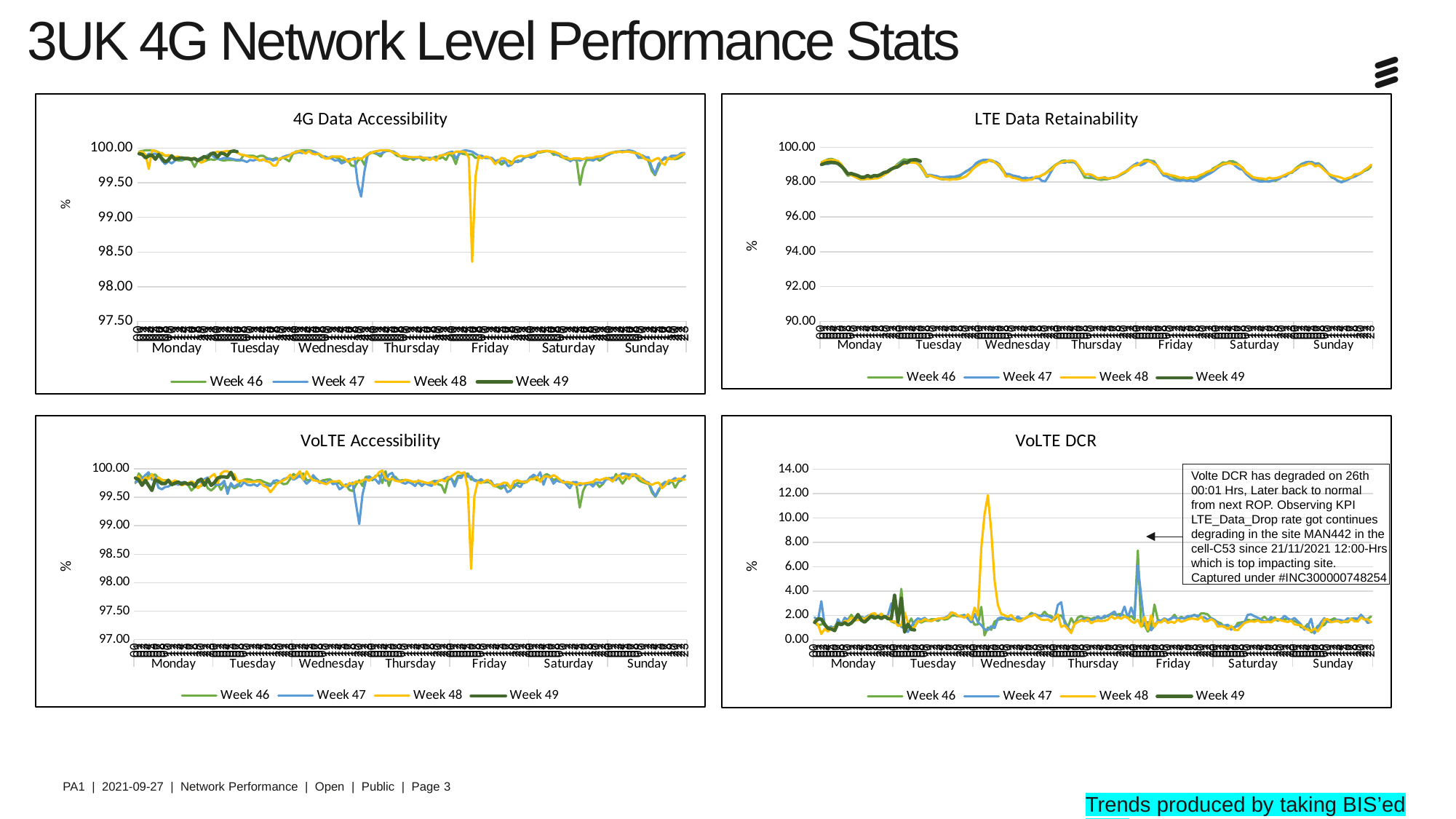

# 3UK 4G Network Level Performance Stats

### Chart: 4G Data Accessibility

| Category | Week 46 | Week 47 | Week 48 | Week 49 |
|---|---|---|---|---|
| 00 | 99.95 | 99.92 | 99.94 | 99.92 |
| 01 | 99.96 | 99.92 | 99.95 | 99.91 |
| 02 | 99.97 | 99.87 | 99.9 | 99.86 |
| 03 | 99.97 | 99.92 | 99.7 | 99.89 |
| 04 | 99.97 | 99.92 | 99.97 | 99.9 |
| 05 | 99.96 | 99.92 | 99.96 | 99.84 |
| 06 | 99.94 | 99.9 | 99.93 | 99.91 |
| 07 | 99.91 | 99.82 | 99.93 | 99.85 |
| 08 | 99.89 | 99.77 | 99.89 | 99.8 |
| 09 | 99.89 | 99.81 | 99.9 | 99.83 |
| 10 | 99.89 | 99.78 | 99.89 | 99.89 |
| 11 | 99.86 | 99.82 | 99.87 | 99.84 |
| 12 | 99.82 | 99.85 | 99.88 | 99.85 |
| 13 | 99.82 | 99.83 | 99.85 | 99.86 |
| 14 | 99.84 | 99.86 | 99.86 | 99.85 |
| 15 | 99.84 | 99.86 | 99.86 | 99.85 |
| 16 | 99.82 | 99.85 | 99.85 | 99.84 |
| 17 | 99.73 | 99.85 | 99.86 | 99.85 |
| 18 | 99.82 | 99.84 | 99.83 | 99.82 |
| 19 | 99.83 | 99.86 | 99.79 | 99.85 |
| 20 | 99.81 | 99.86 | 99.81 | 99.88 |
| 21 | 99.83 | 99.9 | 99.88 | 99.86 |
| 22 | 99.84 | 99.92 | 99.91 | 99.92 |
| 23 | 99.83 | 99.87 | 99.93 | 99.93 |
| 00 | 99.85 | 99.85 | 99.95 | 99.87 |
| 01 | 99.83 | 99.84 | 99.94 | 99.93 |
| 02 | 99.82 | 99.86 | 99.95 | 99.92 |
| 03 | 99.83 | 99.85 | 99.96 | 99.89 |
| 04 | 99.83 | 99.85 | 99.95 | 99.95 |
| 05 | 99.83 | 99.84 | 99.96 | 99.96 |
| 06 | 99.82 | 99.83 | 99.94 | 99.95 |
| 07 | 99.82 | 99.83 | 99.91 | None |
| 08 | 99.9 | 99.82 | 99.9 | None |
| 09 | 99.89 | 99.8 | 99.89 | None |
| 10 | 99.89 | 99.83 | 99.87 | None |
| 11 | 99.89 | 99.82 | 99.87 | None |
| 12 | 99.87 | 99.84 | 99.85 | None |
| 13 | 99.89 | 99.82 | 99.82 | None |
| 14 | 99.89 | 99.83 | 99.84 | None |
| 15 | 99.86 | 99.84 | 99.81 | None |
| 16 | 99.84 | 99.85 | 99.8 | None |
| 17 | 99.84 | 99.82 | 99.75 | None |
| 18 | 99.86 | 99.84 | 99.75 | None |
| 19 | 99.83 | 99.83 | 99.85 | None |
| 20 | 99.87 | 99.87 | 99.86 | None |
| 21 | 99.84 | 99.89 | 99.87 | None |
| 22 | 99.81 | 99.9 | 99.89 | None |
| 23 | 99.91 | 99.92 | 99.93 | None |
| 00 | 99.95 | 99.93 | 99.94 | None |
| 01 | 99.96 | 99.94 | 99.96 | None |
| 02 | 99.97 | 99.93 | 99.95 | None |
| 03 | 99.97 | 99.95 | 99.92 | None |
| 04 | 99.97 | 99.96 | 99.96 | None |
| 05 | 99.96 | 99.95 | 99.92 | None |
| 06 | 99.94 | 99.94 | 99.91 | None |
| 07 | 99.91 | 99.92 | 99.92 | None |
| 08 | 99.87 | 99.88 | 99.89 | None |
| 09 | 99.87 | 99.88 | 99.85 | None |
| 10 | 99.86 | 99.86 | 99.85 | None |
| 11 | 99.88 | 99.85 | 99.88 | None |
| 12 | 99.87 | 99.82 | 99.88 | None |
| 13 | 99.86 | 99.83 | 99.88 | None |
| 14 | 99.82 | 99.78 | 99.88 | None |
| 15 | 99.83 | 99.8 | 99.85 | None |
| 16 | 99.82 | 99.84 | 99.8 | None |
| 17 | 99.75 | 99.84 | 99.84 | None |
| 18 | 99.74 | 99.86 | 99.84 | None |
| 19 | 99.82 | 99.48 | 99.86 | None |
| 20 | 99.85 | 99.3 | 99.84 | None |
| 21 | 99.76 | 99.66 | 99.88 | None |
| 22 | 99.91 | 99.9 | 99.91 | None |
| 23 | 99.94 | 99.93 | 99.93 | None |
| 00 | 99.93 | 99.95 | 99.95 | None |
| 01 | 99.91 | 99.92 | 99.96 | None |
| 02 | 99.88 | 99.92 | 99.97 | None |
| 03 | 99.96 | 99.94 | 99.97 | None |
| 04 | 99.96 | 99.97 | 99.97 | None |
| 05 | 99.96 | 99.96 | 99.96 | None |
| 06 | 99.93 | 99.95 | 99.93 | None |
| 07 | 99.89 | 99.92 | 99.92 | None |
| 08 | 99.88 | 99.88 | 99.88 | None |
| 09 | 99.84 | 99.86 | 99.89 | None |
| 10 | 99.83 | 99.86 | 99.88 | None |
| 11 | 99.86 | 99.87 | 99.87 | None |
| 12 | 99.83 | 99.86 | 99.87 | None |
| 13 | 99.86 | 99.85 | 99.87 | None |
| 14 | 99.86 | 99.88 | 99.87 | None |
| 15 | 99.82 | 99.86 | 99.86 | None |
| 16 | 99.85 | 99.86 | 99.86 | None |
| 17 | 99.83 | 99.86 | 99.83 | None |
| 18 | 99.86 | 99.85 | 99.86 | None |
| 19 | 99.88 | 99.85 | 99.82 | None |
| 20 | 99.85 | 99.89 | 99.89 | None |
| 21 | 99.87 | 99.9 | 99.9 | None |
| 22 | 99.83 | 99.92 | 99.91 | None |
| 23 | 99.92 | 99.94 | 99.93 | None |
| 00 | 99.88 | 99.95 | 99.92 | None |
| 01 | 99.77 | 99.85 | 99.95 | None |
| 02 | 99.93 | 99.91 | 99.95 | None |
| 03 | 99.92 | 99.96 | 99.95 | None |
| 04 | 99.91 | 99.97 | 99.94 | None |
| 05 | 99.91 | 99.96 | 99.86 | None |
| 06 | 99.91 | 99.95 | 98.36 | None |
| 07 | 99.86 | 99.92 | 99.58 | None |
| 08 | 99.86 | 99.89 | 99.89 | None |
| 09 | 99.88 | 99.89 | 99.85 | None |
| 10 | 99.86 | 99.86 | 99.88 | None |
| 11 | 99.86 | 99.86 | 99.87 | None |
| 12 | 99.85 | 99.86 | 99.84 | None |
| 13 | 99.79 | 99.81 | 99.77 | None |
| 14 | 99.81 | 99.83 | 99.81 | None |
| 15 | 99.76 | 99.81 | 99.86 | None |
| 16 | 99.8 | 99.82 | 99.85 | None |
| 17 | 99.82 | 99.74 | 99.81 | None |
| 18 | 99.8 | 99.76 | 99.77 | None |
| 19 | 99.8 | 99.81 | 99.85 | None |
| 20 | 99.82 | 99.8 | 99.88 | None |
| 21 | 99.81 | 99.82 | 99.89 | None |
| 22 | 99.87 | 99.86 | 99.88 | None |
| 23 | 99.88 | 99.89 | 99.89 | None |
| 00 | 99.88 | 99.86 | 99.91 | None |
| 01 | 99.88 | 99.88 | 99.92 | None |
| 02 | 99.94 | 99.95 | 99.94 | None |
| 03 | 99.94 | 99.95 | 99.95 | None |
| 04 | 99.95 | 99.96 | 99.96 | None |
| 05 | 99.96 | 99.96 | 99.96 | None |
| 06 | 99.95 | 99.95 | 99.95 | None |
| 07 | 99.9 | 99.94 | 99.95 | None |
| 08 | 99.93 | 99.9 | 99.93 | None |
| 09 | 99.88 | 99.9 | 99.91 | None |
| 10 | 99.86 | 99.88 | 99.86 | None |
| 11 | 99.84 | 99.87 | 99.86 | None |
| 12 | 99.82 | 99.81 | 99.84 | None |
| 13 | 99.84 | 99.84 | 99.85 | None |
| 14 | 99.82 | 99.84 | 99.85 | None |
| 15 | 99.47 | 99.82 | 99.85 | None |
| 16 | 99.71 | 99.84 | 99.84 | None |
| 17 | 99.83 | 99.86 | 99.86 | None |
| 18 | 99.83 | 99.84 | 99.86 | None |
| 19 | 99.83 | 99.82 | 99.86 | None |
| 20 | 99.85 | 99.85 | 99.88 | None |
| 21 | 99.82 | 99.87 | 99.88 | None |
| 22 | 99.85 | 99.87 | 99.89 | None |
| 23 | 99.89 | 99.89 | 99.91 | None |
| 00 | 99.92 | 99.91 | 99.93 | None |
| 01 | 99.93 | 99.94 | 99.94 | None |
| 02 | 99.95 | 99.94 | 99.94 | None |
| 03 | 99.95 | 99.95 | 99.95 | None |
| 04 | 99.95 | 99.96 | 99.94 | None |
| 05 | 99.95 | 99.96 | 99.95 | None |
| 06 | 99.95 | 99.97 | 99.95 | None |
| 07 | 99.94 | 99.96 | 99.94 | None |
| 08 | 99.93 | 99.94 | 99.93 | None |
| 09 | 99.86 | 99.86 | 99.92 | None |
| 10 | 99.86 | 99.9 | 99.89 | None |
| 11 | 99.86 | 99.87 | 99.84 | None |
| 12 | 99.81 | 99.87 | 99.83 | None |
| 13 | 99.67 | 99.72 | 99.81 | None |
| 14 | 99.61 | 99.63 | 99.84 | None |
| 15 | 99.72 | 99.77 | 99.86 | None |
| 16 | 99.82 | 99.82 | 99.79 | None |
| 17 | 99.85 | 99.87 | 99.76 | None |
| 18 | 99.84 | 99.85 | 99.86 | None |
| 19 | 99.86 | 99.89 | 99.84 | None |
| 20 | 99.84 | 99.89 | 99.85 | None |
| 21 | 99.85 | 99.89 | 99.88 | None |
| 22 | 99.88 | 99.93 | 99.9 | None |
| 23 | 99.92 | 99.93 | 99.92 | None |

### Chart: LTE Data Retainability

| Category | Week 46 | Week 47 | Week 48 | Week 49 |
|---|---|---|---|---|
| 00 | 99.14 | 99.06 | 99.11 | 99.01 |
| 01 | 99.23 | 99.06 | 99.24 | 99.08 |
| 02 | 99.31 | 99.04 | 99.25 | 99.13 |
| 03 | 99.34 | 99.1 | 99.28 | 99.14 |
| 04 | 99.28 | 99.08 | 99.26 | 99.12 |
| 05 | 99.18 | 99.09 | 99.2 | 99.07 |
| 06 | 99.0 | 98.97 | 99.04 | 98.92 |
| 07 | 98.62 | 98.73 | 98.74 | 98.73 |
| 08 | 98.36 | 98.43 | 98.44 | 98.47 |
| 09 | 98.42 | 98.42 | 98.41 | 98.5 |
| 10 | 98.33 | 98.39 | 98.31 | 98.44 |
| 11 | 98.23 | 98.34 | 98.25 | 98.38 |
| 12 | 98.15 | 98.3 | 98.17 | 98.28 |
| 13 | 98.17 | 98.32 | 98.18 | 98.28 |
| 14 | 98.2 | 98.29 | 98.18 | 98.38 |
| 15 | 98.19 | 98.27 | 98.19 | 98.29 |
| 16 | 98.24 | 98.24 | 98.21 | 98.38 |
| 17 | 98.24 | 98.29 | 98.22 | 98.36 |
| 18 | 98.3 | 98.37 | 98.32 | 98.44 |
| 19 | 98.47 | 98.49 | 98.42 | 98.55 |
| 20 | 98.6 | 98.61 | 98.53 | 98.6 |
| 21 | 98.71 | 98.73 | 98.67 | 98.73 |
| 22 | 98.83 | 98.81 | 98.84 | 98.82 |
| 23 | 99.02 | 98.96 | 98.96 | 98.87 |
| 00 | 99.17 | 99.09 | 99.03 | 98.99 |
| 01 | 99.31 | 99.19 | 99.03 | 99.15 |
| 02 | 99.28 | 99.12 | 99.14 | 99.11 |
| 03 | 99.3 | 99.15 | 99.13 | 99.26 |
| 04 | 99.29 | 99.16 | 99.12 | 99.28 |
| 05 | 99.11 | 99.09 | 99.08 | 99.28 |
| 06 | 98.9 | 99.0 | 98.93 | 99.2 |
| 07 | 98.63 | 98.73 | 98.69 | None |
| 08 | 98.3 | 98.41 | 98.35 | None |
| 09 | 98.37 | 98.42 | 98.38 | None |
| 10 | 98.36 | 98.38 | 98.3 | None |
| 11 | 98.27 | 98.35 | 98.25 | None |
| 12 | 98.19 | 98.28 | 98.19 | None |
| 13 | 98.15 | 98.28 | 98.18 | None |
| 14 | 98.17 | 98.3 | 98.16 | None |
| 15 | 98.2 | 98.31 | 98.13 | None |
| 16 | 98.23 | 98.31 | 98.17 | None |
| 17 | 98.29 | 98.35 | 98.16 | None |
| 18 | 98.33 | 98.4 | 98.2 | None |
| 19 | 98.5 | 98.5 | 98.26 | None |
| 20 | 98.64 | 98.6 | 98.35 | None |
| 21 | 98.72 | 98.75 | 98.53 | None |
| 22 | 98.86 | 98.88 | 98.75 | None |
| 23 | 99.03 | 99.1 | 98.91 | None |
| 00 | 99.07 | 99.21 | 99.03 | None |
| 01 | 99.18 | 99.27 | 99.13 | None |
| 02 | 99.28 | 99.29 | 99.14 | None |
| 03 | 99.27 | 99.24 | 99.27 | None |
| 04 | 99.24 | 99.18 | 99.22 | None |
| 05 | 99.09 | 99.17 | 99.09 | None |
| 06 | 98.93 | 99.04 | 98.98 | None |
| 07 | 98.66 | 98.75 | 98.74 | None |
| 08 | 98.41 | 98.47 | 98.32 | None |
| 09 | 98.4 | 98.47 | 98.35 | None |
| 10 | 98.35 | 98.39 | 98.25 | None |
| 11 | 98.25 | 98.35 | 98.22 | None |
| 12 | 98.16 | 98.31 | 98.17 | None |
| 13 | 98.18 | 98.22 | 98.09 | None |
| 14 | 98.19 | 98.26 | 98.09 | None |
| 15 | 98.15 | 98.21 | 98.14 | None |
| 16 | 98.23 | 98.26 | 98.14 | None |
| 17 | 98.23 | 98.23 | 98.31 | None |
| 18 | 98.28 | 98.24 | 98.32 | None |
| 19 | 98.4 | 98.07 | 98.41 | None |
| 20 | 98.5 | 98.05 | 98.48 | None |
| 21 | 98.66 | 98.34 | 98.63 | None |
| 22 | 98.82 | 98.68 | 98.74 | None |
| 23 | 98.98 | 98.97 | 98.96 | None |
| 00 | 99.09 | 99.1 | 99.07 | None |
| 01 | 99.22 | 99.14 | 99.15 | None |
| 02 | 99.25 | 99.11 | 99.2 | None |
| 03 | 99.15 | 99.23 | 99.2 | None |
| 04 | 99.15 | 99.21 | 99.25 | None |
| 05 | 99.15 | 99.11 | 99.2 | None |
| 06 | 98.92 | 98.96 | 98.97 | None |
| 07 | 98.6 | 98.65 | 98.71 | None |
| 08 | 98.26 | 98.4 | 98.43 | None |
| 09 | 98.25 | 98.46 | 98.47 | None |
| 10 | 98.24 | 98.34 | 98.43 | None |
| 11 | 98.21 | 98.26 | 98.33 | None |
| 12 | 98.16 | 98.22 | 98.21 | None |
| 13 | 98.13 | 98.19 | 98.25 | None |
| 14 | 98.16 | 98.29 | 98.26 | None |
| 15 | 98.17 | 98.19 | 98.21 | None |
| 16 | 98.23 | 98.25 | 98.23 | None |
| 17 | 98.27 | 98.25 | 98.26 | None |
| 18 | 98.34 | 98.31 | 98.34 | None |
| 19 | 98.43 | 98.43 | 98.48 | None |
| 20 | 98.52 | 98.55 | 98.58 | None |
| 21 | 98.65 | 98.7 | 98.65 | None |
| 22 | 98.85 | 98.84 | 98.81 | None |
| 23 | 98.99 | 98.99 | 98.94 | None |
| 00 | 99.07 | 99.11 | 98.98 | None |
| 01 | 98.96 | 98.97 | 99.11 | None |
| 02 | 99.26 | 99.05 | 99.21 | None |
| 03 | 99.28 | 99.19 | 99.21 | None |
| 04 | 99.23 | 99.21 | 99.17 | None |
| 05 | 99.21 | 99.13 | 99.04 | None |
| 06 | 98.93 | 98.93 | 98.97 | None |
| 07 | 98.63 | 98.64 | 98.68 | None |
| 08 | 98.37 | 98.38 | 98.48 | None |
| 09 | 98.4 | 98.32 | 98.48 | None |
| 10 | 98.37 | 98.19 | 98.4 | None |
| 11 | 98.29 | 98.14 | 98.37 | None |
| 12 | 98.17 | 98.09 | 98.32 | None |
| 13 | 98.18 | 98.08 | 98.25 | None |
| 14 | 98.16 | 98.11 | 98.27 | None |
| 15 | 98.14 | 98.07 | 98.21 | None |
| 16 | 98.22 | 98.09 | 98.27 | None |
| 17 | 98.22 | 98.04 | 98.29 | None |
| 18 | 98.2 | 98.09 | 98.29 | None |
| 19 | 98.3 | 98.17 | 98.41 | None |
| 20 | 98.39 | 98.29 | 98.47 | None |
| 21 | 98.51 | 98.4 | 98.59 | None |
| 22 | 98.6 | 98.49 | 98.65 | None |
| 23 | 98.79 | 98.61 | 98.7 | None |
| 00 | 98.89 | 98.76 | 98.87 | None |
| 01 | 99.0 | 98.9 | 98.94 | None |
| 02 | 99.14 | 99.01 | 99.05 | None |
| 03 | 99.1 | 99.05 | 99.07 | None |
| 04 | 99.2 | 99.13 | 99.11 | None |
| 05 | 99.2 | 99.07 | 99.03 | None |
| 06 | 99.11 | 98.89 | 99.03 | None |
| 07 | 98.96 | 98.76 | 98.97 | None |
| 08 | 98.82 | 98.71 | 98.79 | None |
| 09 | 98.56 | 98.47 | 98.58 | None |
| 10 | 98.43 | 98.31 | 98.45 | None |
| 11 | 98.27 | 98.15 | 98.29 | None |
| 12 | 98.18 | 98.12 | 98.25 | None |
| 13 | 98.18 | 98.04 | 98.22 | None |
| 14 | 98.13 | 98.03 | 98.21 | None |
| 15 | 98.05 | 98.06 | 98.16 | None |
| 16 | 98.05 | 98.02 | 98.25 | None |
| 17 | 98.09 | 98.09 | 98.21 | None |
| 18 | 98.08 | 98.15 | 98.23 | None |
| 19 | 98.2 | 98.17 | 98.28 | None |
| 20 | 98.32 | 98.33 | 98.35 | None |
| 21 | 98.4 | 98.32 | 98.44 | None |
| 22 | 98.51 | 98.5 | 98.52 | None |
| 23 | 98.54 | 98.59 | 98.6 | None |
| 00 | 98.79 | 98.69 | 98.77 | None |
| 01 | 98.93 | 98.83 | 98.86 | None |
| 02 | 99.06 | 99.01 | 98.94 | None |
| 03 | 99.12 | 99.13 | 98.98 | None |
| 04 | 99.15 | 99.17 | 99.07 | None |
| 05 | 99.16 | 99.12 | 99.06 | None |
| 06 | 99.04 | 99.07 | 98.91 | None |
| 07 | 99.09 | 99.03 | 98.97 | None |
| 08 | 98.93 | 98.94 | 98.83 | None |
| 09 | 98.72 | 98.73 | 98.65 | None |
| 10 | 98.49 | 98.5 | 98.48 | None |
| 11 | 98.27 | 98.33 | 98.4 | None |
| 12 | 98.2 | 98.19 | 98.34 | None |
| 13 | 98.05 | 98.07 | 98.31 | None |
| 14 | 98.03 | 97.99 | 98.25 | None |
| 15 | 98.08 | 98.07 | 98.17 | None |
| 16 | 98.16 | 98.15 | 98.25 | None |
| 17 | 98.3 | 98.25 | 98.27 | None |
| 18 | 98.36 | 98.31 | 98.46 | None |
| 19 | 98.45 | 98.41 | 98.47 | None |
| 20 | 98.53 | 98.51 | 98.54 | None |
| 21 | 98.65 | 98.69 | 98.71 | None |
| 22 | 98.72 | 98.82 | 98.81 | None |
| 23 | 98.9 | 98.96 | 99.0 | None |

### Chart: VoLTE Accessibility

| Category | Week 46 | Week 47 | Week 48 | Week 49 |
|---|---|---|---|---|
| 00 | 99.75 | 99.77 | 99.83 | 99.84 |
| 01 | 99.92 | 99.78 | 99.87 | 99.81 |
| 02 | 99.85 | 99.83 | 99.76 | 99.71 |
| 03 | 99.75 | 99.89 | 99.85 | 99.8 |
| 04 | 99.91 | 99.94 | 99.82 | 99.71 |
| 05 | 99.89 | 99.81 | 99.91 | 99.62 |
| 06 | 99.9 | 99.85 | 99.77 | 99.81 |
| 07 | 99.84 | 99.67 | 99.85 | 99.78 |
| 08 | 99.79 | 99.64 | 99.81 | 99.74 |
| 09 | 99.8 | 99.68 | 99.79 | 99.74 |
| 10 | 99.8 | 99.69 | 99.81 | 99.8 |
| 11 | 99.76 | 99.73 | 99.76 | 99.72 |
| 12 | 99.73 | 99.76 | 99.8 | 99.75 |
| 13 | 99.75 | 99.72 | 99.77 | 99.77 |
| 14 | 99.76 | 99.76 | 99.71 | 99.73 |
| 15 | 99.75 | 99.77 | 99.73 | 99.76 |
| 16 | 99.72 | 99.73 | 99.75 | 99.73 |
| 17 | 99.62 | 99.73 | 99.78 | 99.75 |
| 18 | 99.68 | 99.74 | 99.75 | 99.69 |
| 19 | 99.69 | 99.76 | 99.66 | 99.79 |
| 20 | 99.7 | 99.77 | 99.72 | 99.82 |
| 21 | 99.77 | 99.82 | 99.79 | 99.71 |
| 22 | 99.66 | 99.85 | 99.81 | 99.82 |
| 23 | 99.62 | 99.71 | 99.87 | 99.71 |
| 00 | 99.67 | 99.73 | 99.91 | 99.76 |
| 01 | 99.74 | 99.72 | 99.75 | 99.84 |
| 02 | 99.63 | 99.73 | 99.92 | 99.86 |
| 03 | 99.73 | 99.79 | 99.96 | 99.86 |
| 04 | 99.66 | 99.56 | 99.96 | 99.85 |
| 05 | 99.71 | 99.75 | 99.9 | 99.94 |
| 06 | 99.66 | 99.68 | 99.91 | 99.82 |
| 07 | 99.69 | 99.73 | 99.78 | None |
| 08 | 99.78 | 99.69 | 99.79 | None |
| 09 | 99.81 | 99.77 | 99.8 | None |
| 10 | 99.82 | 99.72 | 99.77 | None |
| 11 | 99.81 | 99.71 | 99.77 | None |
| 12 | 99.78 | 99.73 | 99.77 | None |
| 13 | 99.8 | 99.7 | 99.78 | None |
| 14 | 99.8 | 99.75 | 99.77 | None |
| 15 | 99.77 | 99.71 | 99.7 | None |
| 16 | 99.75 | 99.71 | 99.68 | None |
| 17 | 99.73 | 99.7 | 99.59 | None |
| 18 | 99.75 | 99.79 | 99.66 | None |
| 19 | 99.75 | 99.8 | 99.74 | None |
| 20 | 99.77 | 99.77 | 99.77 | None |
| 21 | 99.73 | 99.82 | 99.8 | None |
| 22 | 99.74 | 99.84 | 99.83 | None |
| 23 | 99.82 | 99.87 | 99.9 | None |
| 00 | 99.91 | 99.81 | 99.83 | None |
| 01 | 99.87 | 99.84 | 99.89 | None |
| 02 | 99.86 | 99.89 | 99.96 | None |
| 03 | 99.92 | 99.81 | 99.81 | None |
| 04 | 99.8 | 99.74 | 99.96 | None |
| 05 | 99.8 | 99.79 | 99.86 | None |
| 06 | 99.85 | 99.89 | 99.8 | None |
| 07 | 99.83 | 99.82 | 99.79 | None |
| 08 | 99.77 | 99.75 | 99.77 | None |
| 09 | 99.8 | 99.78 | 99.75 | None |
| 10 | 99.81 | 99.75 | 99.73 | None |
| 11 | 99.82 | 99.8 | 99.77 | None |
| 12 | 99.77 | 99.73 | 99.78 | None |
| 13 | 99.76 | 99.75 | 99.78 | None |
| 14 | 99.75 | 99.64 | 99.79 | None |
| 15 | 99.7 | 99.68 | 99.72 | None |
| 16 | 99.72 | 99.73 | 99.69 | None |
| 17 | 99.63 | 99.69 | 99.75 | None |
| 18 | 99.61 | 99.76 | 99.73 | None |
| 19 | 99.72 | 99.39 | 99.78 | None |
| 20 | 99.8 | 99.03 | 99.76 | None |
| 21 | 99.7 | 99.55 | 99.8 | None |
| 22 | 99.86 | 99.79 | 99.82 | None |
| 23 | 99.86 | 99.87 | 99.79 | None |
| 00 | 99.8 | 99.83 | 99.84 | None |
| 01 | 99.88 | 99.81 | 99.86 | None |
| 02 | 99.89 | 99.74 | 99.94 | None |
| 03 | 99.75 | 99.94 | 99.97 | None |
| 04 | 99.96 | 99.79 | 99.84 | None |
| 05 | 99.7 | 99.9 | 99.81 | None |
| 06 | 99.86 | 99.93 | 99.83 | None |
| 07 | 99.86 | 99.82 | 99.79 | None |
| 08 | 99.79 | 99.8 | 99.78 | None |
| 09 | 99.8 | 99.76 | 99.78 | None |
| 10 | 99.8 | 99.74 | 99.81 | None |
| 11 | 99.79 | 99.77 | 99.8 | None |
| 12 | 99.75 | 99.74 | 99.78 | None |
| 13 | 99.78 | 99.7 | 99.77 | None |
| 14 | 99.75 | 99.8 | 99.79 | None |
| 15 | 99.71 | 99.7 | 99.78 | None |
| 16 | 99.76 | 99.75 | 99.76 | None |
| 17 | 99.72 | 99.72 | 99.75 | None |
| 18 | 99.77 | 99.7 | 99.77 | None |
| 19 | 99.79 | 99.78 | 99.72 | None |
| 20 | 99.73 | 99.79 | 99.78 | None |
| 21 | 99.71 | 99.8 | 99.81 | None |
| 22 | 99.58 | 99.83 | 99.78 | None |
| 23 | 99.81 | 99.86 | 99.84 | None |
| 00 | 99.83 | 99.83 | 99.87 | None |
| 01 | 99.75 | 99.69 | 99.91 | None |
| 02 | 99.88 | 99.85 | 99.95 | None |
| 03 | 99.88 | 99.84 | 99.92 | None |
| 04 | 99.9 | 99.93 | 99.94 | None |
| 05 | 99.92 | 99.86 | 99.66 | None |
| 06 | 99.81 | 99.87 | 98.24 | None |
| 07 | 99.81 | 99.79 | 99.52 | None |
| 08 | 99.79 | 99.78 | 99.77 | None |
| 09 | 99.78 | 99.82 | 99.75 | None |
| 10 | 99.76 | 99.77 | 99.78 | None |
| 11 | 99.77 | 99.79 | 99.81 | None |
| 12 | 99.75 | 99.79 | 99.76 | None |
| 13 | 99.7 | 99.7 | 99.69 | None |
| 14 | 99.69 | 99.73 | 99.72 | None |
| 15 | 99.65 | 99.7 | 99.73 | None |
| 16 | 99.69 | 99.71 | 99.76 | None |
| 17 | 99.72 | 99.59 | 99.75 | None |
| 18 | 99.66 | 99.62 | 99.66 | None |
| 19 | 99.67 | 99.74 | 99.78 | None |
| 20 | 99.75 | 99.71 | 99.8 | None |
| 21 | 99.75 | 99.68 | 99.78 | None |
| 22 | 99.75 | 99.78 | 99.77 | None |
| 23 | 99.77 | 99.78 | 99.77 | None |
| 00 | 99.86 | 99.85 | 99.82 | None |
| 01 | 99.85 | 99.9 | 99.82 | None |
| 02 | 99.8 | 99.85 | 99.86 | None |
| 03 | 99.81 | 99.94 | 99.77 | None |
| 04 | 99.87 | 99.72 | 99.86 | None |
| 05 | 99.91 | 99.88 | 99.87 | None |
| 06 | 99.87 | 99.86 | 99.85 | None |
| 07 | 99.8 | 99.74 | 99.89 | None |
| 08 | 99.83 | 99.8 | 99.86 | None |
| 09 | 99.79 | 99.77 | 99.81 | None |
| 10 | 99.76 | 99.79 | 99.76 | None |
| 11 | 99.76 | 99.72 | 99.77 | None |
| 12 | 99.73 | 99.66 | 99.76 | None |
| 13 | 99.77 | 99.76 | 99.74 | None |
| 14 | 99.73 | 99.77 | 99.72 | None |
| 15 | 99.32 | 99.71 | 99.75 | None |
| 16 | 99.61 | 99.74 | 99.74 | None |
| 17 | 99.73 | 99.72 | 99.75 | None |
| 18 | 99.74 | 99.74 | 99.76 | None |
| 19 | 99.72 | 99.69 | 99.77 | None |
| 20 | 99.76 | 99.76 | 99.82 | None |
| 21 | 99.68 | 99.76 | 99.8 | None |
| 22 | 99.73 | 99.75 | 99.82 | None |
| 23 | 99.82 | 99.82 | 99.84 | None |
| 00 | 99.84 | 99.82 | 99.82 | None |
| 01 | 99.78 | 99.85 | 99.78 | None |
| 02 | 99.91 | 99.8 | 99.85 | None |
| 03 | 99.83 | 99.88 | 99.89 | None |
| 04 | 99.74 | 99.92 | 99.83 | None |
| 05 | 99.82 | 99.91 | 99.88 | None |
| 06 | 99.9 | 99.9 | 99.82 | None |
| 07 | 99.9 | 99.87 | 99.91 | None |
| 08 | 99.87 | 99.91 | 99.88 | None |
| 09 | 99.8 | 99.85 | 99.87 | None |
| 10 | 99.77 | 99.83 | 99.8 | None |
| 11 | 99.75 | 99.78 | 99.77 | None |
| 12 | 99.73 | 99.76 | 99.74 | None |
| 13 | 99.58 | 99.62 | 99.72 | None |
| 14 | 99.51 | 99.52 | 99.75 | None |
| 15 | 99.61 | 99.64 | 99.76 | None |
| 16 | 99.73 | 99.7 | 99.66 | None |
| 17 | 99.77 | 99.77 | 99.71 | None |
| 18 | 99.73 | 99.76 | 99.8 | None |
| 19 | 99.79 | 99.8 | 99.79 | None |
| 20 | 99.67 | 99.84 | 99.79 | None |
| 21 | 99.77 | 99.79 | 99.83 | None |
| 22 | 99.8 | 99.83 | 99.82 | None |
| 23 | 99.88 | 99.88 | 99.81 | None |

### Chart: VoLTE DCR

| Category | Week 46 | Week 47 | Week 48 | Week 49 |
|---|---|---|---|---|
| 00 | 1.41 | 1.83 | 1.58 | 1.43 |
| 01 | 1.2 | 1.59 | 1.27 | 1.72 |
| 02 | 1.26 | 3.17 | 0.48 | 1.69 |
| 03 | 1.37 | 1.22 | 0.89 | 1.26 |
| 04 | 0.77 | 1.01 | 0.68 | 0.94 |
| 05 | 0.96 | 1.1 | 0.96 | 0.89 |
| 06 | 1.06 | 0.8 | 0.92 | 0.75 |
| 07 | 1.48 | 1.69 | 1.3 | 1.36 |
| 08 | 1.36 | 1.26 | 1.22 | 1.24 |
| 09 | 1.46 | 1.81 | 1.54 | 1.41 |
| 10 | 1.66 | 1.64 | 1.54 | 1.22 |
| 11 | 2.06 | 1.76 | 1.82 | 1.38 |
| 12 | 1.61 | 1.66 | 1.64 | 1.67 |
| 13 | 1.63 | 1.73 | 1.62 | 2.08 |
| 14 | 1.84 | 1.89 | 1.78 | 1.61 |
| 15 | 1.8 | 1.77 | 1.72 | 1.45 |
| 16 | 1.84 | 1.98 | 1.88 | 1.7 |
| 17 | 2.1 | 2.06 | 2.11 | 1.95 |
| 18 | 1.97 | 1.86 | 2.2 | 1.77 |
| 19 | 1.85 | 1.95 | 1.86 | 1.92 |
| 20 | 2.0 | 2.13 | 2.15 | 1.74 |
| 21 | 1.91 | 1.83 | 1.86 | 1.94 |
| 22 | 1.84 | 2.02 | 1.92 | 1.73 |
| 23 | 1.5 | 2.97 | 1.51 | 1.73 |
| 00 | 1.4 | 3.12 | 1.52 | 3.66 |
| 01 | 1.44 | 1.39 | 1.15 | 1.48 |
| 02 | 4.18 | 1.08 | 1.21 | 3.42 |
| 03 | 1.02 | 0.93 | 2.25 | 0.63 |
| 04 | 1.25 | 0.64 | 1.42 | 1.29 |
| 05 | 1.75 | 1.1 | 0.88 | 0.85 |
| 06 | 1.07 | 1.51 | 1.07 | 0.81 |
| 07 | 1.55 | 1.77 | 1.53 | None |
| 08 | 1.41 | 1.65 | 1.49 | None |
| 09 | 1.56 | 1.81 | 1.7 | None |
| 10 | 1.56 | 1.57 | 1.58 | None |
| 11 | 1.68 | 1.54 | 1.54 | None |
| 12 | 1.68 | 1.65 | 1.65 | None |
| 13 | 1.54 | 1.67 | 1.74 | None |
| 14 | 1.78 | 1.76 | 1.76 | None |
| 15 | 1.65 | 1.81 | 1.77 | None |
| 16 | 1.73 | 1.93 | 1.84 | None |
| 17 | 1.96 | 2.26 | 2.23 | None |
| 18 | 2.01 | 2.14 | 2.18 | None |
| 19 | 1.92 | 1.93 | 1.97 | None |
| 20 | 1.99 | 1.92 | 1.93 | None |
| 21 | 2.03 | 2.04 | 1.81 | None |
| 22 | 1.84 | 1.74 | 2.1 | None |
| 23 | 1.76 | 1.44 | 1.64 | None |
| 00 | 1.24 | 2.13 | 2.64 | None |
| 01 | 1.26 | 1.44 | 1.98 | None |
| 02 | 2.7 | 1.21 | 7.53 | None |
| 03 | 0.36 | 0.86 | 10.3 | None |
| 04 | 1.01 | 0.8 | 11.87 | None |
| 05 | 0.82 | 1.13 | 8.93 | None |
| 06 | 1.5 | 0.96 | 4.84 | None |
| 07 | 1.64 | 1.75 | 2.86 | None |
| 08 | 1.69 | 1.84 | 2.12 | None |
| 09 | 1.8 | 1.76 | 2.02 | None |
| 10 | 1.63 | 1.76 | 1.9 | None |
| 11 | 1.68 | 1.71 | 2.04 | None |
| 12 | 1.74 | 1.64 | 1.71 | None |
| 13 | 1.75 | 1.92 | 1.51 | None |
| 14 | 1.72 | 1.71 | 1.55 | None |
| 15 | 1.73 | 1.73 | 1.77 | None |
| 16 | 1.89 | 1.88 | 1.9 | None |
| 17 | 2.22 | 2.07 | 1.94 | None |
| 18 | 2.07 | 2.12 | 2.09 | None |
| 19 | 1.97 | 2.01 | 1.85 | None |
| 20 | 1.98 | 1.95 | 1.66 | None |
| 21 | 2.3 | 1.99 | 1.62 | None |
| 22 | 2.01 | 1.94 | 1.68 | None |
| 23 | 1.96 | 1.82 | 1.48 | None |
| 00 | 1.65 | 1.65 | 1.81 | None |
| 01 | 1.99 | 2.86 | 2.09 | None |
| 02 | 2.0 | 3.09 | 1.05 | None |
| 03 | 1.6 | 1.39 | 1.19 | None |
| 04 | 1.03 | 1.03 | 0.9 | None |
| 05 | 1.78 | 0.63 | 0.56 | None |
| 06 | 1.28 | 1.32 | 1.3 | None |
| 07 | 1.83 | 1.51 | 1.46 | None |
| 08 | 1.96 | 1.64 | 1.58 | None |
| 09 | 1.8 | 1.73 | 1.53 | None |
| 10 | 1.8 | 1.54 | 1.68 | None |
| 11 | 1.7 | 1.62 | 1.36 | None |
| 12 | 1.83 | 1.68 | 1.52 | None |
| 13 | 1.78 | 1.94 | 1.56 | None |
| 14 | 1.79 | 1.73 | 1.54 | None |
| 15 | 1.82 | 1.98 | 1.56 | None |
| 16 | 2.0 | 1.92 | 1.65 | None |
| 17 | 2.11 | 2.15 | 1.93 | None |
| 18 | 2.08 | 2.32 | 1.73 | None |
| 19 | 2.08 | 1.84 | 1.85 | None |
| 20 | 2.13 | 2.02 | 1.72 | None |
| 21 | 1.97 | 2.73 | 1.93 | None |
| 22 | 1.78 | 1.81 | 1.81 | None |
| 23 | 1.97 | 2.66 | 1.53 | None |
| 00 | 1.66 | 1.88 | 1.39 | None |
| 01 | 7.33 | 6.12 | 1.64 | None |
| 02 | 1.08 | 3.58 | 1.07 | None |
| 03 | 1.23 | 1.26 | 1.89 | None |
| 04 | 0.68 | 1.46 | 0.84 | None |
| 05 | 1.06 | 0.78 | 2.01 | None |
| 06 | 2.89 | 1.14 | 1.06 | None |
| 07 | 1.65 | 1.57 | 1.46 | None |
| 08 | 1.53 | 1.58 | 1.42 | None |
| 09 | 1.59 | 1.76 | 1.68 | None |
| 10 | 1.6 | 1.62 | 1.38 | None |
| 11 | 1.73 | 1.77 | 1.49 | None |
| 12 | 2.06 | 1.86 | 1.39 | None |
| 13 | 1.68 | 1.7 | 1.66 | None |
| 14 | 1.89 | 1.78 | 1.48 | None |
| 15 | 1.74 | 1.77 | 1.56 | None |
| 16 | 1.87 | 1.96 | 1.67 | None |
| 17 | 1.92 | 1.96 | 1.74 | None |
| 18 | 2.06 | 2.01 | 1.72 | None |
| 19 | 1.88 | 1.98 | 1.65 | None |
| 20 | 2.17 | 1.83 | 1.9 | None |
| 21 | 2.16 | 1.85 | 1.5 | None |
| 22 | 2.08 | 1.64 | 1.54 | None |
| 23 | 1.75 | 1.8 | 1.69 | None |
| 00 | 1.64 | 1.64 | 1.54 | None |
| 01 | 1.46 | 1.36 | 1.07 | None |
| 02 | 1.35 | 1.19 | 1.14 | None |
| 03 | 1.03 | 1.17 | 1.08 | None |
| 04 | 1.17 | 1.24 | 0.86 | None |
| 05 | 1.09 | 0.83 | 1.14 | None |
| 06 | 0.95 | 1.05 | 0.82 | None |
| 07 | 1.38 | 1.13 | 0.79 | None |
| 08 | 1.43 | 1.31 | 1.11 | None |
| 09 | 1.48 | 1.43 | 1.37 | None |
| 10 | 1.65 | 2.06 | 1.48 | None |
| 11 | 1.57 | 2.09 | 1.52 | None |
| 12 | 1.65 | 1.94 | 1.48 | None |
| 13 | 1.63 | 1.82 | 1.6 | None |
| 14 | 1.71 | 1.67 | 1.44 | None |
| 15 | 1.9 | 1.49 | 1.45 | None |
| 16 | 1.64 | 1.57 | 1.49 | None |
| 17 | 1.62 | 1.88 | 1.43 | None |
| 18 | 1.86 | 1.62 | 1.64 | None |
| 19 | 1.56 | 1.63 | 1.69 | None |
| 20 | 1.72 | 1.65 | 1.59 | None |
| 21 | 1.68 | 1.98 | 1.52 | None |
| 22 | 1.73 | 1.76 | 1.46 | None |
| 23 | 1.57 | 1.62 | 1.58 | None |
| 00 | 1.54 | 1.8 | 1.26 | None |
| 01 | 1.41 | 1.53 | 1.23 | None |
| 02 | 1.03 | 1.27 | 1.19 | None |
| 03 | 1.0 | 0.83 | 0.97 | None |
| 04 | 1.3 | 1.1 | 0.83 | None |
| 05 | 0.63 | 1.73 | 0.71 | None |
| 06 | 0.66 | 0.52 | 0.93 | None |
| 07 | 1.15 | 1.01 | 0.69 | None |
| 08 | 1.11 | 1.44 | 1.06 | None |
| 09 | 1.23 | 1.78 | 1.67 | None |
| 10 | 1.59 | 1.49 | 1.69 | None |
| 11 | 1.63 | 1.45 | 1.44 | None |
| 12 | 1.77 | 1.57 | 1.5 | None |
| 13 | 1.54 | 1.65 | 1.57 | None |
| 14 | 1.43 | 1.61 | 1.41 | None |
| 15 | 1.49 | 1.52 | 1.51 | None |
| 16 | 1.44 | 1.77 | 1.5 | None |
| 17 | 1.74 | 1.67 | 1.73 | None |
| 18 | 1.76 | 1.78 | 1.52 | None |
| 19 | 1.59 | 1.72 | 1.5 | None |
| 20 | 1.91 | 2.06 | 1.84 | None |
| 21 | 1.69 | 1.76 | 1.66 | None |
| 22 | 1.71 | 1.38 | 1.68 | None |
| 23 | 1.92 | 1.48 | 1.42 | None |
Volte DCR has degraded on 26th 00:01 Hrs, Later back to normal from next ROP. Observing KPI LTE_Data_Drop rate got continues degrading in the site MAN442 in the cell-C53 since 21/11/2021 12:00-Hrs which is top impacting site.  Captured under #INC300000748254
Trends produced by taking BIS’ed sites